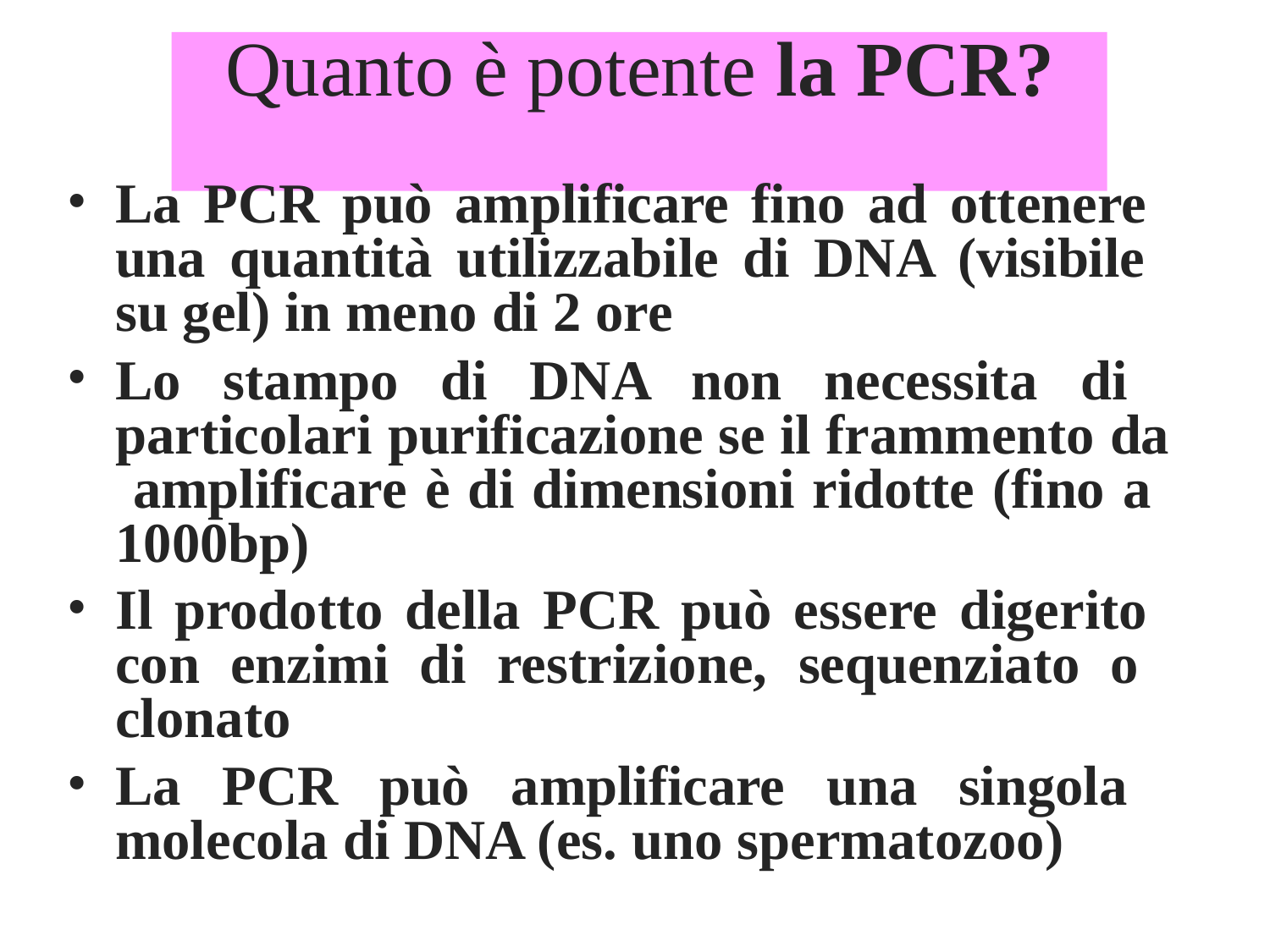

# Quanto è potente la PCR?
La PCR può amplificare fino ad ottenere  una quantità utilizzabile di DNA (visibile  su gel) in meno di 2 ore
Lo stampo di DNA non necessita di  particolari purificazione se il frammento da  amplificare è di dimensioni ridotte (fino a  1000bp)
Il prodotto della PCR può essere digerito  con enzimi di restrizione, sequenziato o  clonato
La PCR può amplificare una singola  molecola di DNA (es. uno spermatozoo)